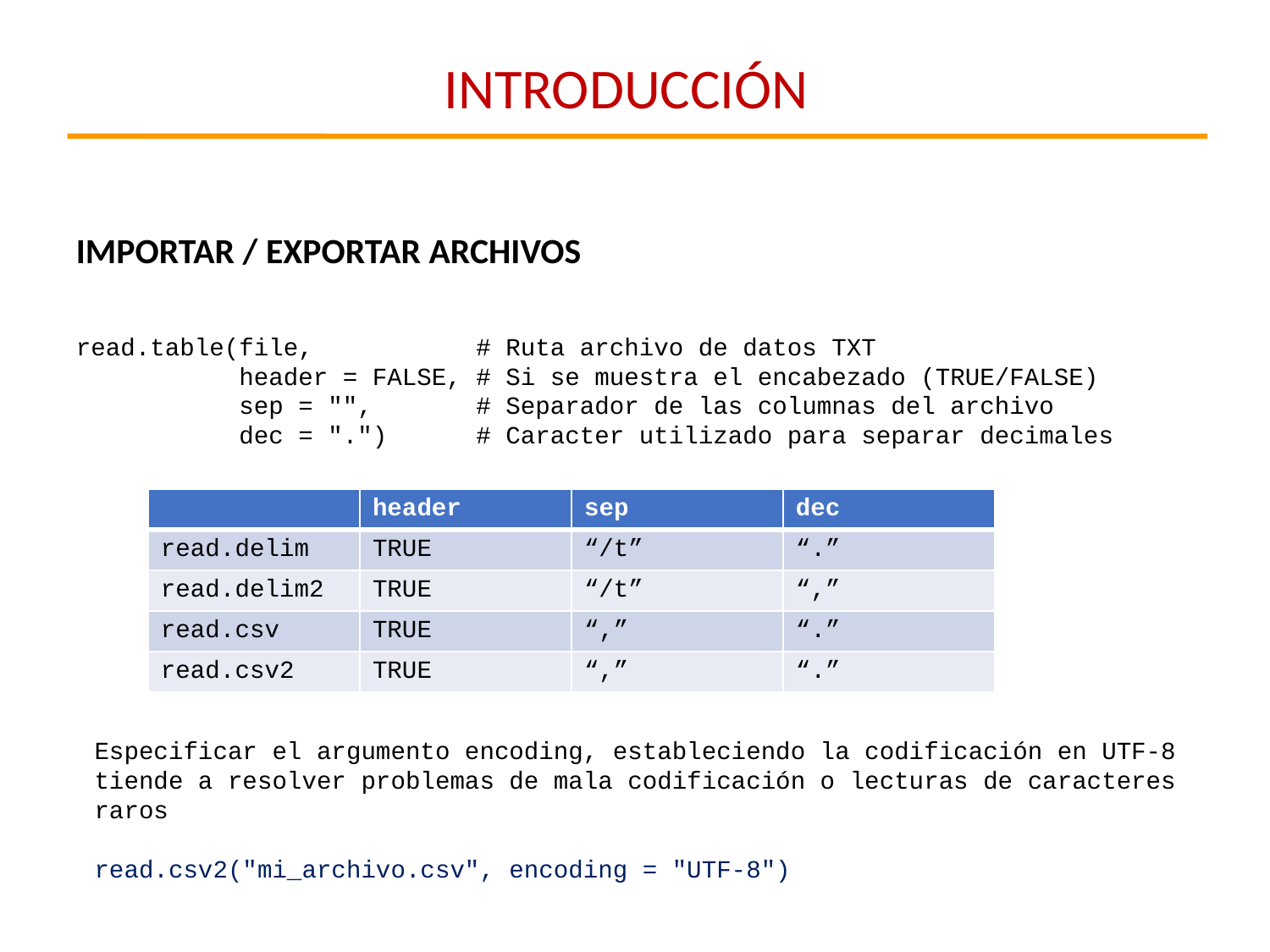

INTRODUCCIÓN

IMPORTAR / EXPORTAR ARCHIVOS

read.table(file,           # Ruta archivo de datos TXT
           header = FALSE, # Si se muestra el encabezado (TRUE/FALSE)
           sep = "",       # Separador de las columnas del archivo
           dec = ".")      # Caracter utilizado para separar decimales

|  | header | sep | dec |
| --- | --- | --- | --- |
| read.delim | TRUE | “/t” | “.” |
| read.delim2 | TRUE | “/t” | “,” |
| read.csv | TRUE | “,” | “.” |
| read.csv2 | TRUE | “,” | “.” |
Especificar el argumento encoding, estableciendo la codificación en UTF-8 tiende a resolver problemas de mala codificación o lecturas de caracteres raros

read.csv2("mi_archivo.csv", encoding = "UTF-8")